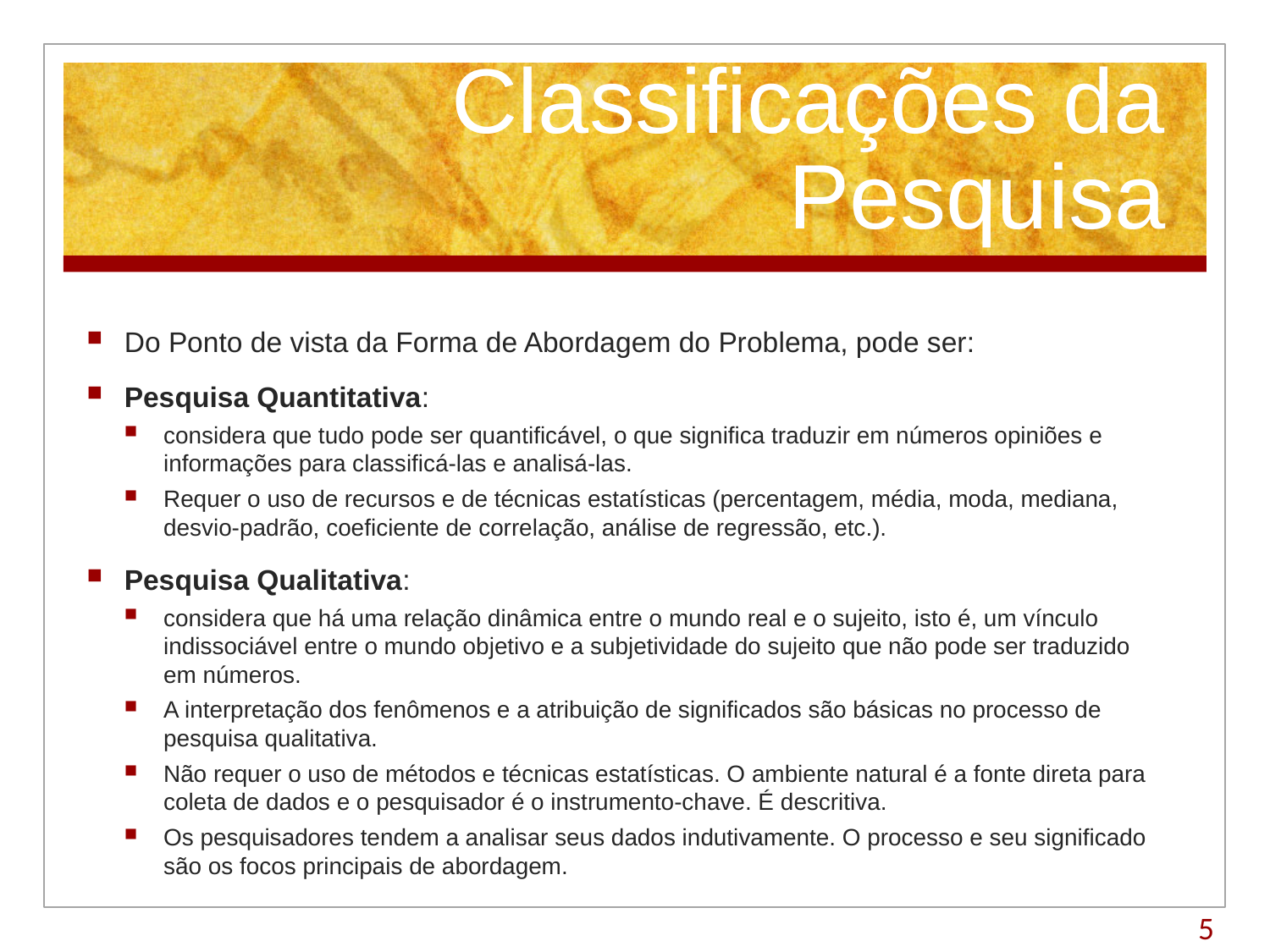

# Classificações da Pesquisa
Do Ponto de vista da Forma de Abordagem do Problema, pode ser:
Pesquisa Quantitativa:
considera que tudo pode ser quantificável, o que significa traduzir em números opiniões e informações para classificá-las e analisá-las.
Requer o uso de recursos e de técnicas estatísticas (percentagem, média, moda, mediana, desvio-padrão, coeficiente de correlação, análise de regressão, etc.).
Pesquisa Qualitativa:
considera que há uma relação dinâmica entre o mundo real e o sujeito, isto é, um vínculo indissociável entre o mundo objetivo e a subjetividade do sujeito que não pode ser traduzido em números.
A interpretação dos fenômenos e a atribuição de significados são básicas no processo de pesquisa qualitativa.
Não requer o uso de métodos e técnicas estatísticas. O ambiente natural é a fonte direta para coleta de dados e o pesquisador é o instrumento-chave. É descritiva.
Os pesquisadores tendem a analisar seus dados indutivamente. O processo e seu significado são os focos principais de abordagem.
5